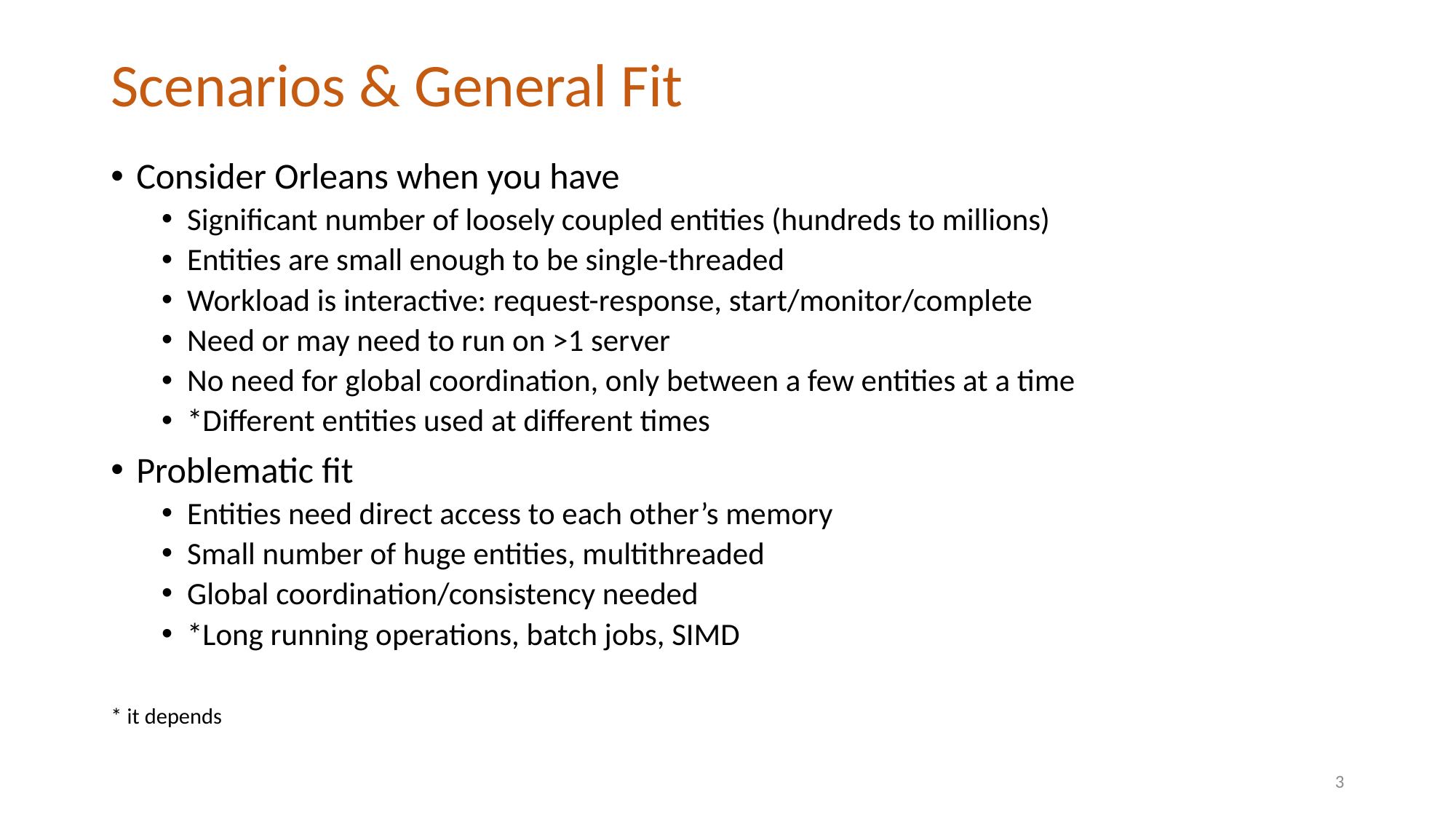

# Scenarios & General Fit
Consider Orleans when you have
Significant number of loosely coupled entities (hundreds to millions)
Entities are small enough to be single-threaded
Workload is interactive: request-response, start/monitor/complete
Need or may need to run on >1 server
No need for global coordination, only between a few entities at a time
*Different entities used at different times
Problematic fit
Entities need direct access to each other’s memory
Small number of huge entities, multithreaded
Global coordination/consistency needed
*Long running operations, batch jobs, SIMD

* it depends

3